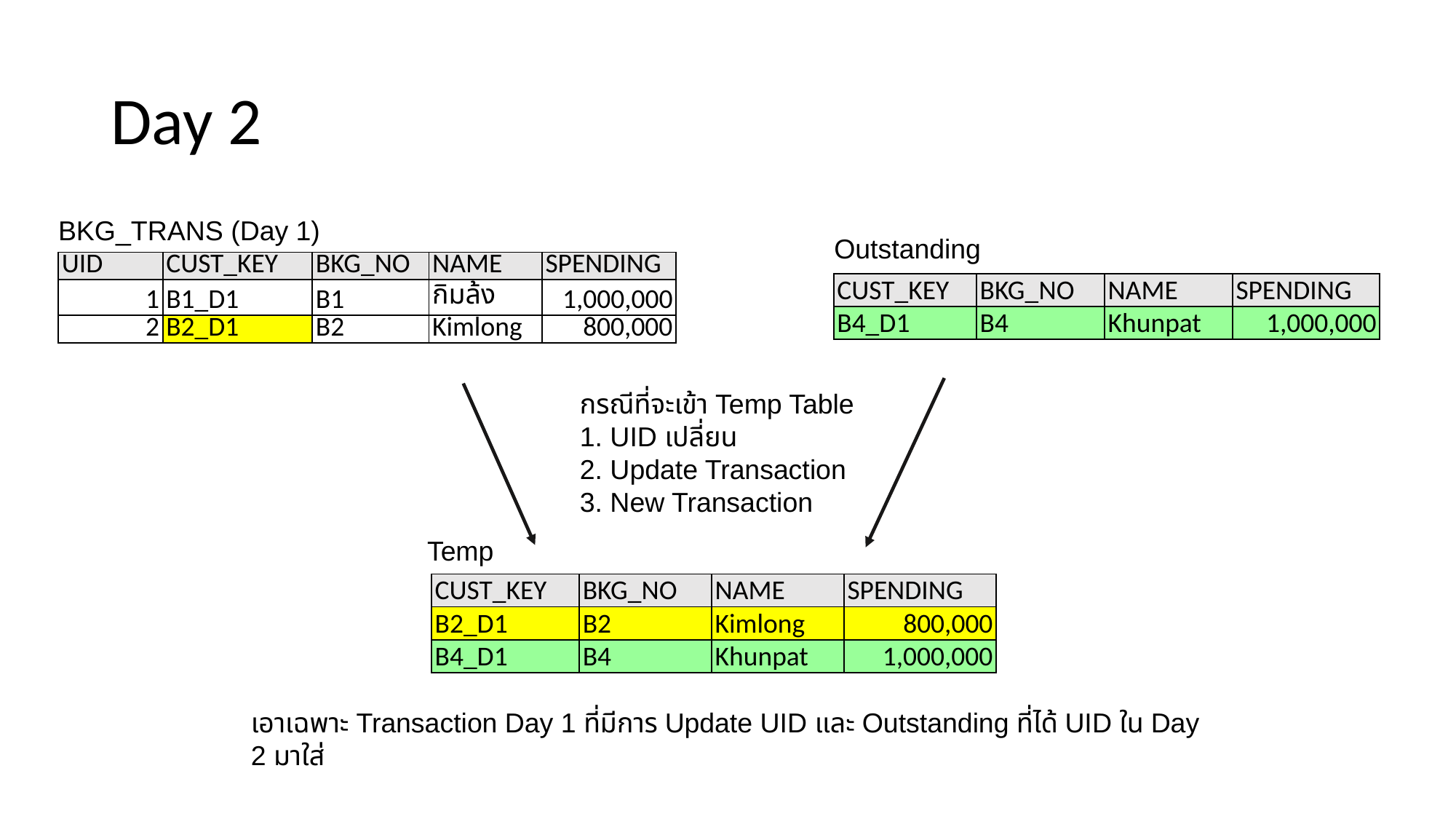

# Day 2
BKG_TRANS (Day 1)
Outstanding
| UID | CUST\_KEY | BKG\_NO | NAME | SPENDING |
| --- | --- | --- | --- | --- |
| 1 | B1\_D1 | B1 | กิมล้ง | 1,000,000 |
| 2 | B2\_D1 | B2 | Kimlong | 800,000 |
| CUST\_KEY | BKG\_NO | NAME | SPENDING |
| --- | --- | --- | --- |
| B4\_D1 | B4 | Khunpat | 1,000,000 |
กรณีที่จะเข้า Temp Table
1. UID เปลี่ยน
2. Update Transaction
3. New Transaction
Temp
| CUST\_KEY | BKG\_NO | NAME | SPENDING |
| --- | --- | --- | --- |
| B2\_D1 | B2 | Kimlong | 800,000 |
| B4\_D1 | B4 | Khunpat | 1,000,000 |
เอาเฉพาะ Transaction Day 1 ที่มีการ Update UID และ Outstanding ที่ได้ UID ใน Day 2 มาใส่